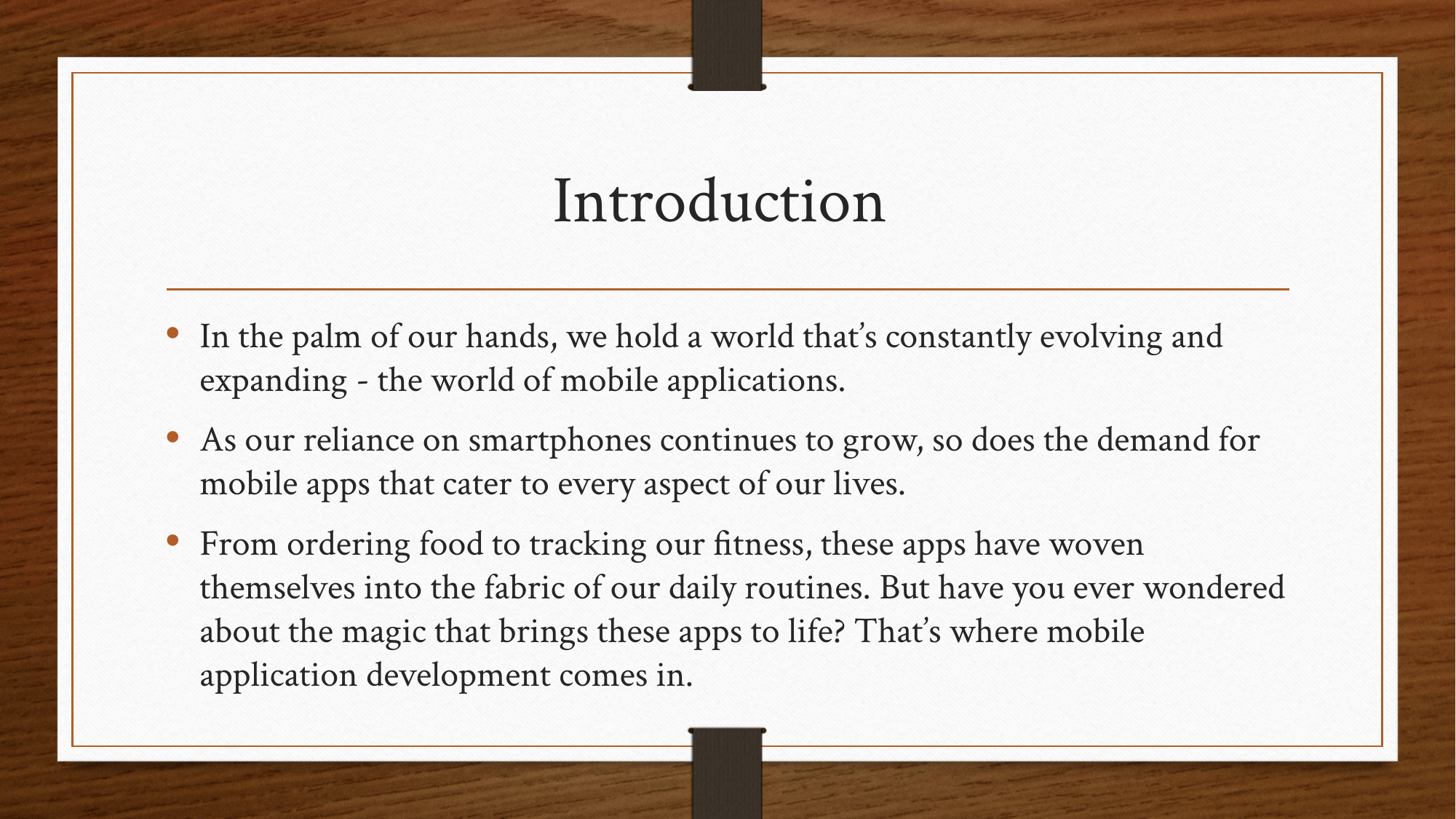

# Introduction
In the palm of our hands, we hold a world that’s constantly evolving and expanding - the world of mobile applications.
As our reliance on smartphones continues to grow, so does the demand for mobile apps that cater to every aspect of our lives.
From ordering food to tracking our fitness, these apps have woven themselves into the fabric of our daily routines. But have you ever wondered about the magic that brings these apps to life? That’s where mobile application development comes in.